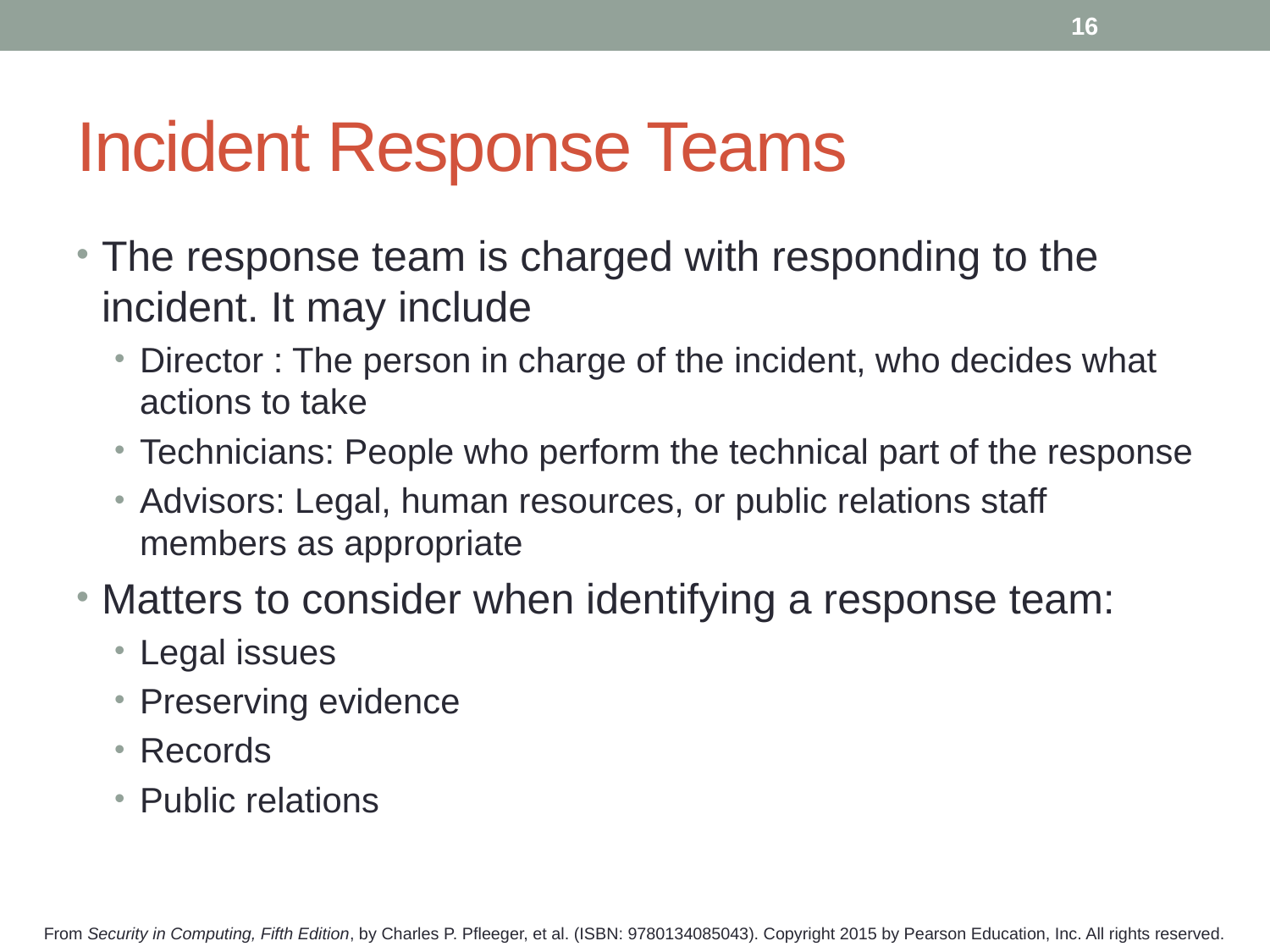

16
# Incident Response Teams
The response team is charged with responding to the incident. It may include
Director : The person in charge of the incident, who decides what actions to take
Technicians: People who perform the technical part of the response
Advisors: Legal, human resources, or public relations staff members as appropriate
Matters to consider when identifying a response team:
Legal issues
Preserving evidence
Records
Public relations
From Security in Computing, Fifth Edition, by Charles P. Pfleeger, et al. (ISBN: 9780134085043). Copyright 2015 by Pearson Education, Inc. All rights reserved.